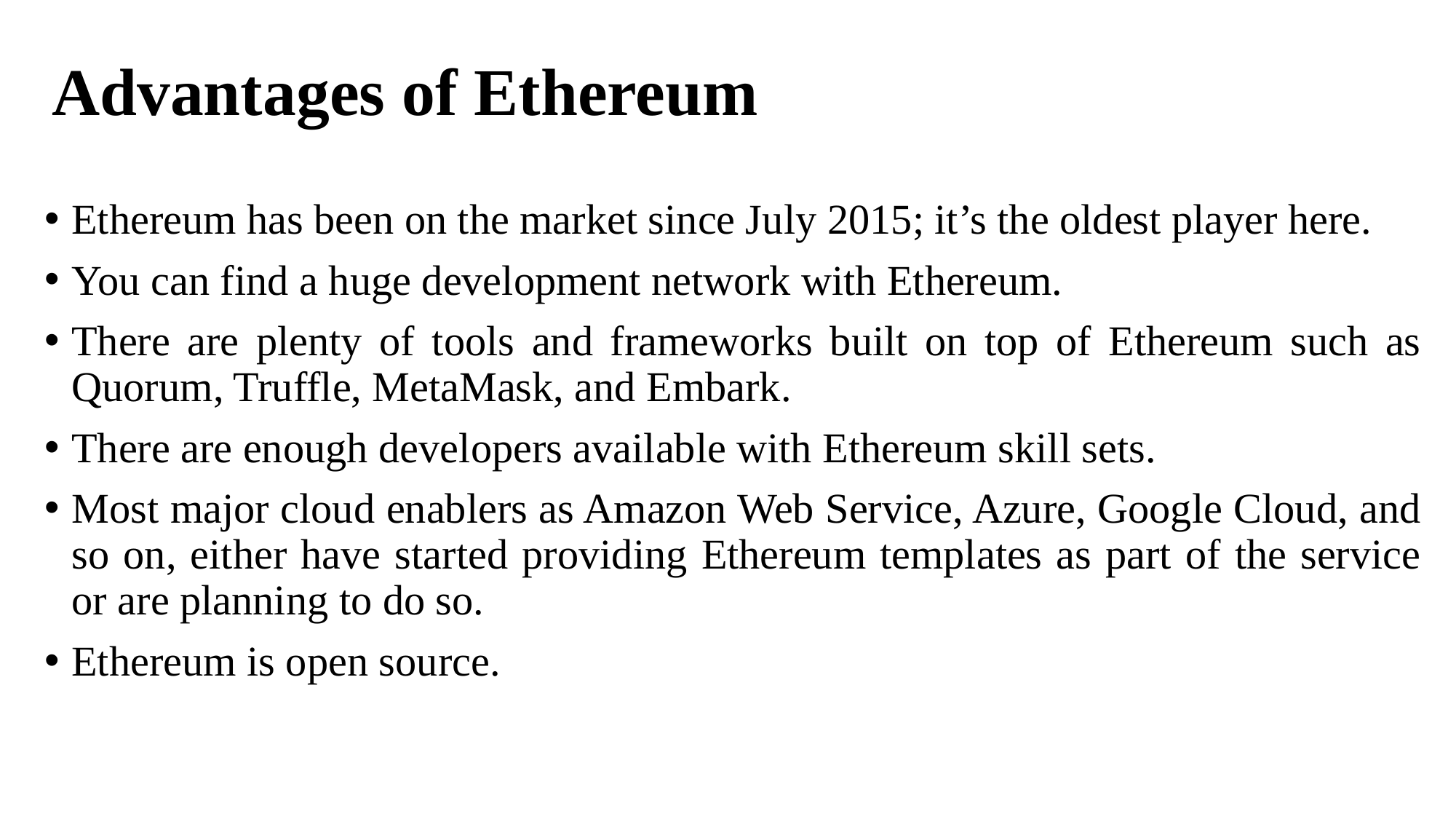

# Advantages of Ethereum
Ethereum has been on the market since July 2015; it’s the oldest player here.
You can find a huge development network with Ethereum.
There are plenty of tools and frameworks built on top of Ethereum such as Quorum, Truffle, MetaMask, and Embark.
There are enough developers available with Ethereum skill sets.
Most major cloud enablers as Amazon Web Service, Azure, Google Cloud, and so on, either have started providing Ethereum templates as part of the service or are planning to do so.
Ethereum is open source.